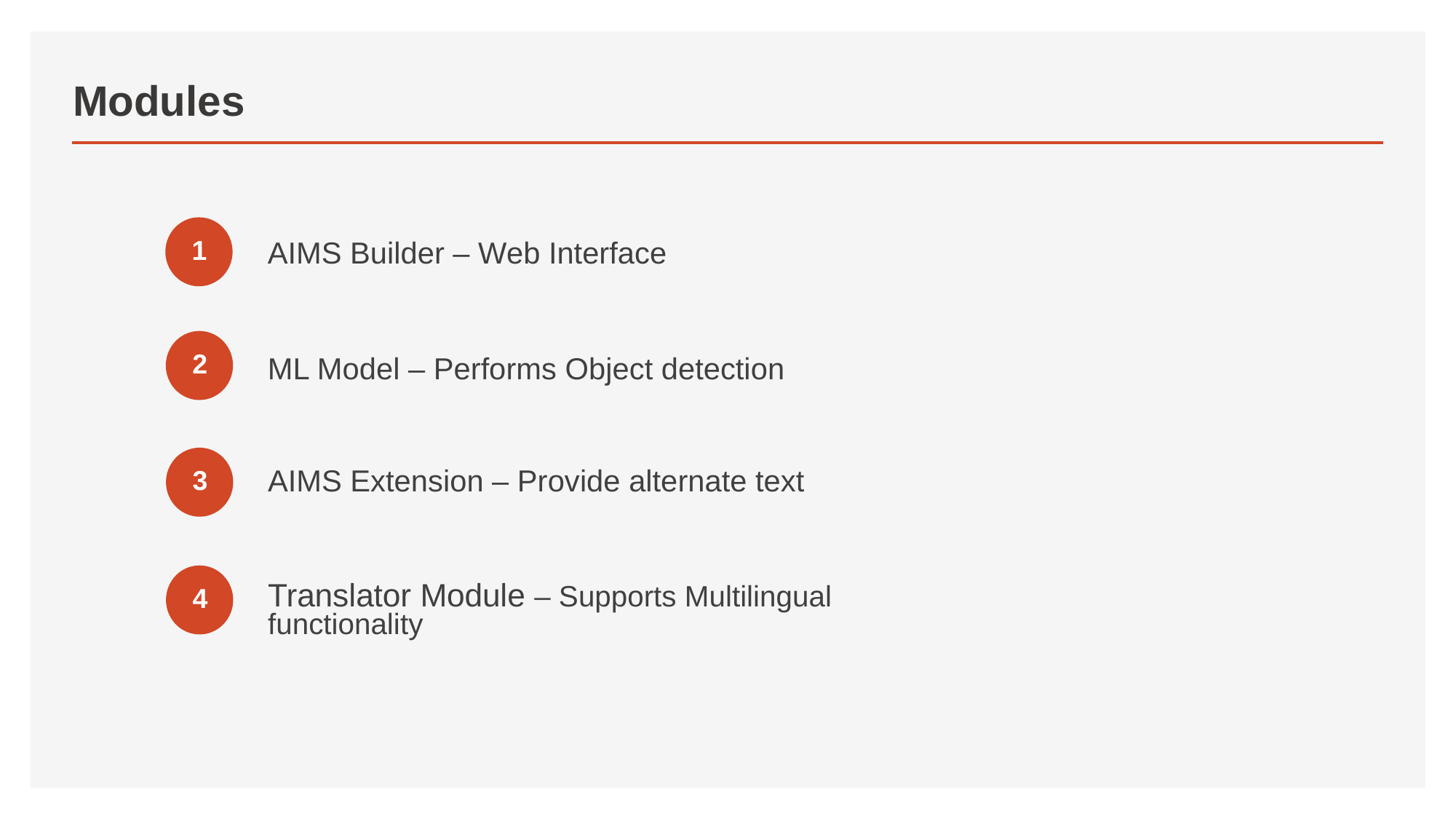

# Modules

1
AIMS Builder – Web Interface

2
ML Model – Performs Object detection

3
AIMS Extension – Provide alternate text

4
Translator Module – Supports Multilingual functionality